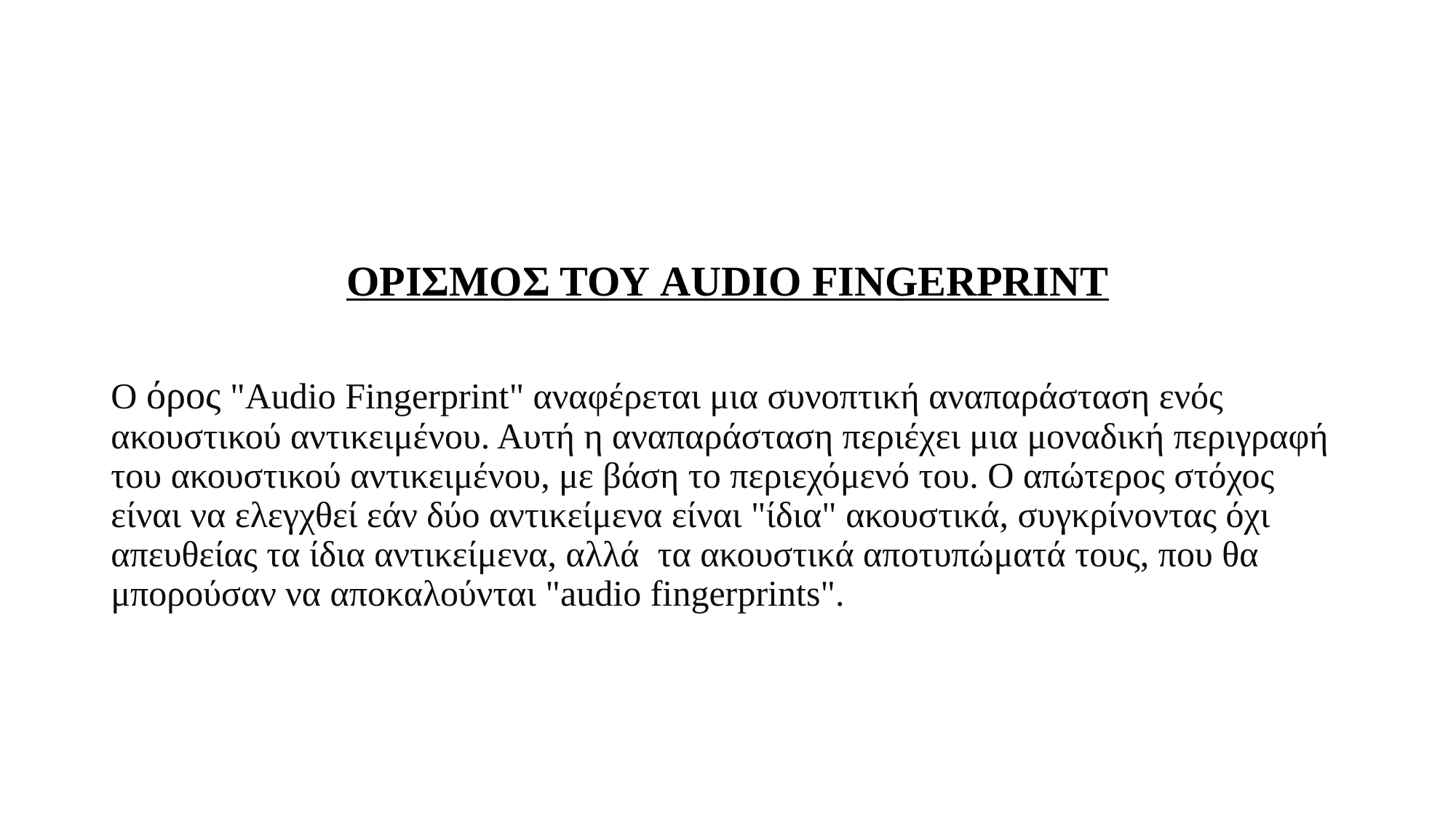

# ΟΡΙΣΜΟΣ ΤΟΥ AUDIO FINGERPRINT
Ο όρος "Audio Fingerprint" αναφέρεται μια συνοπτική αναπαράσταση ενός ακουστικού αντικειμένου. Αυτή η αναπαράσταση περιέχει μια μοναδική περιγραφή του ακουστικού αντικειμένου, με βάση το περιεχόμενό του. Ο απώτερος στόχος είναι να ελεγχθεί εάν δύο αντικείμενα είναι "ίδια" ακουστικά, συγκρίνοντας όχι απευθείας τα ίδια αντικείμενα, αλλά  τα ακουστικά αποτυπώματά τους, που θα μπορούσαν να αποκαλούνται "audio fingerprints".